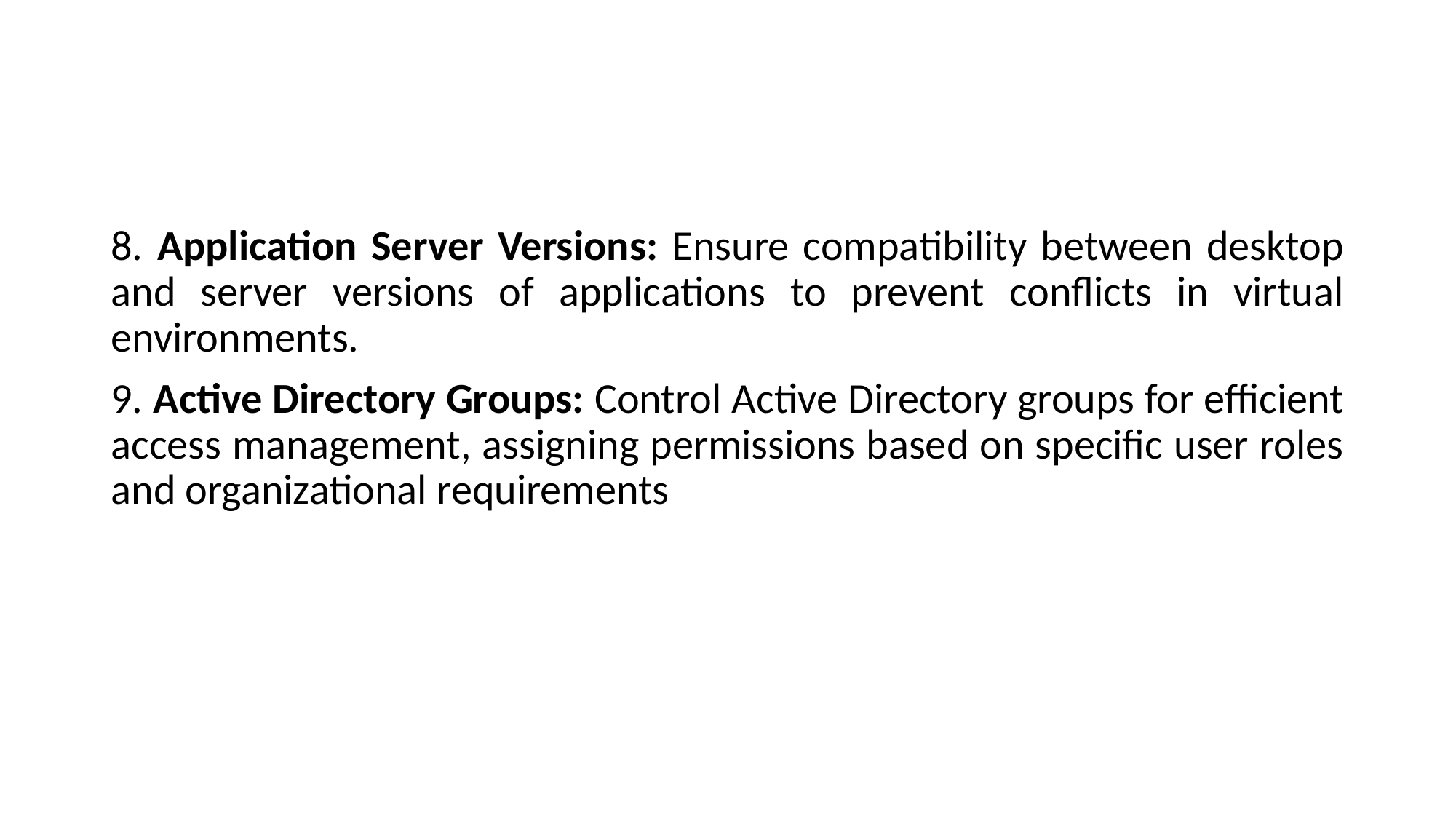

#
8. Application Server Versions: Ensure compatibility between desktop and server versions of applications to prevent conflicts in virtual environments.
9. Active Directory Groups: Control Active Directory groups for efficient access management, assigning permissions based on specific user roles and organizational requirements